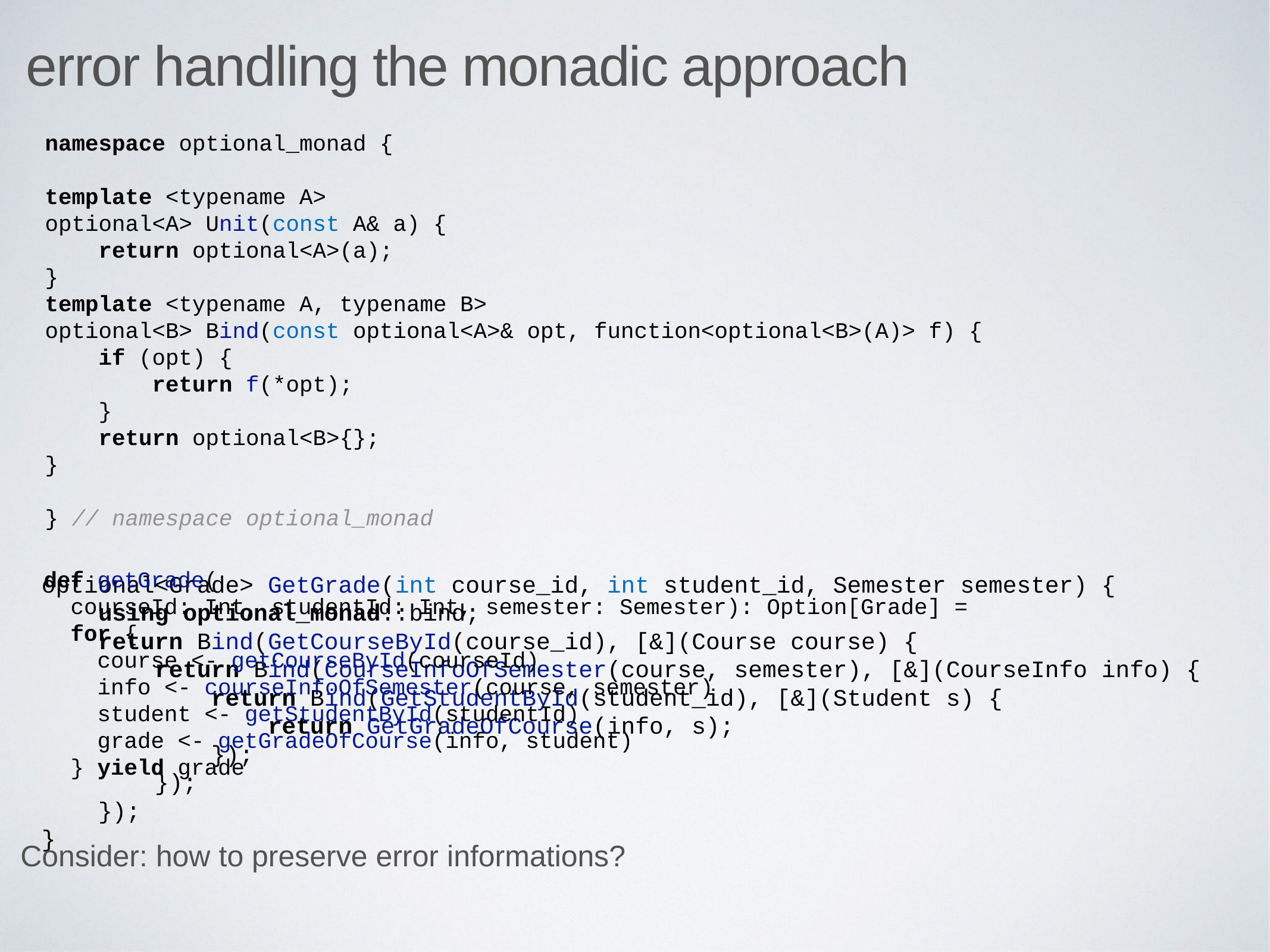

16
error handling the monadic approach
namespace optional_monad {

template <typename A>
optional<A> Unit(const A& a) {
    return optional<A>(a);
}
template <typename A, typename B>
optional<B> Bind(const optional<A>& opt, function<optional<B>(A)> f) {
    if (opt) {
        return f(*opt);
    }
    return optional<B>{};
}

} // namespace optional_monad
optional<Grade> GetGrade(int course_id, int student_id, Semester semester) {
    using optional_monad::bind;
    return Bind(GetCourseById(course_id), [&](Course course) {
        return Bind(CourseInfoOfSemester(course, semester), [&](CourseInfo info) {
            return Bind(GetStudentById(student_id), [&](Student s) {
                return GetGradeOfCourse(info, s);
            });
        });
    });
}
def getGrade(
  courseId: Int, studentId: Int, semester: Semester): Option[Grade] =
  for {
    course <- getCourseById(courseId)
    info <- courseInfoOfSemester(course, semester)
    student <- getStudentById(studentId)
    grade <- getGradeOfCourse(info, student)
  } yield grade

Consider: how to preserve error informations?